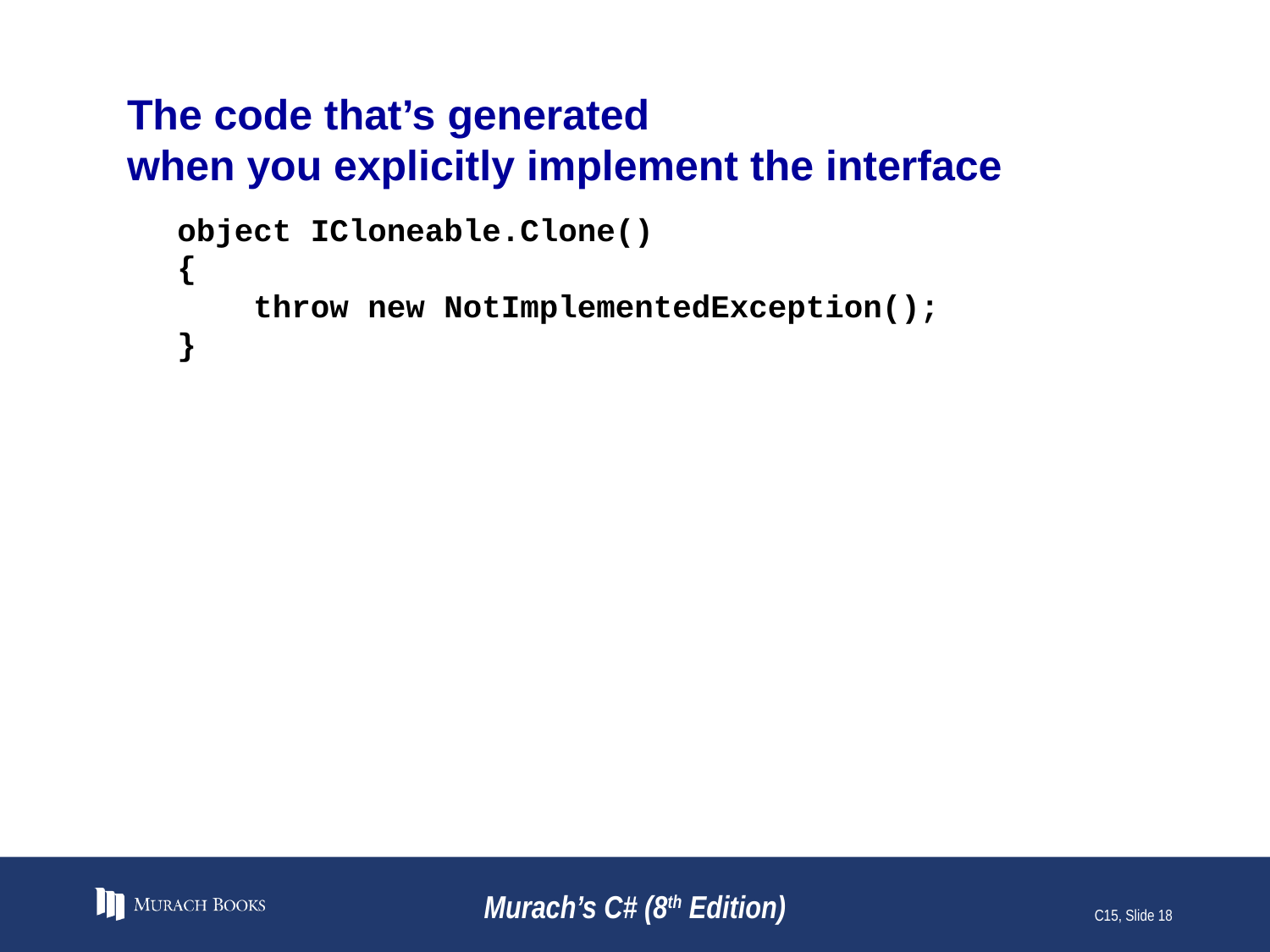

# The code that’s generated when you explicitly implement the interface
object ICloneable.Clone()
{
    throw new NotImplementedException();
}

Murach’s C# (8th Edition)

C15, Slide 18